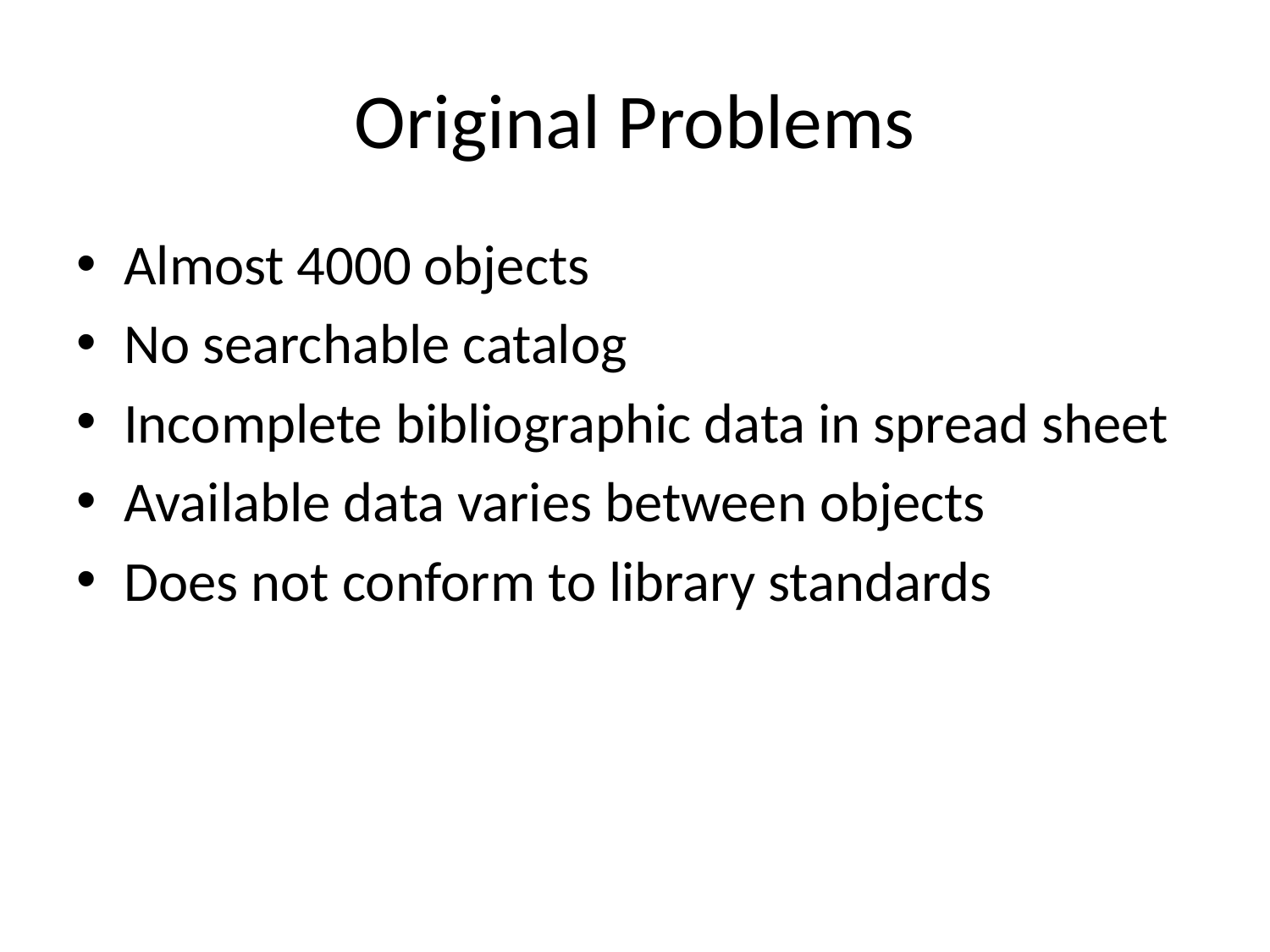

# Original Problems
Almost 4000 objects
No searchable catalog
Incomplete bibliographic data in spread sheet
Available data varies between objects
Does not conform to library standards